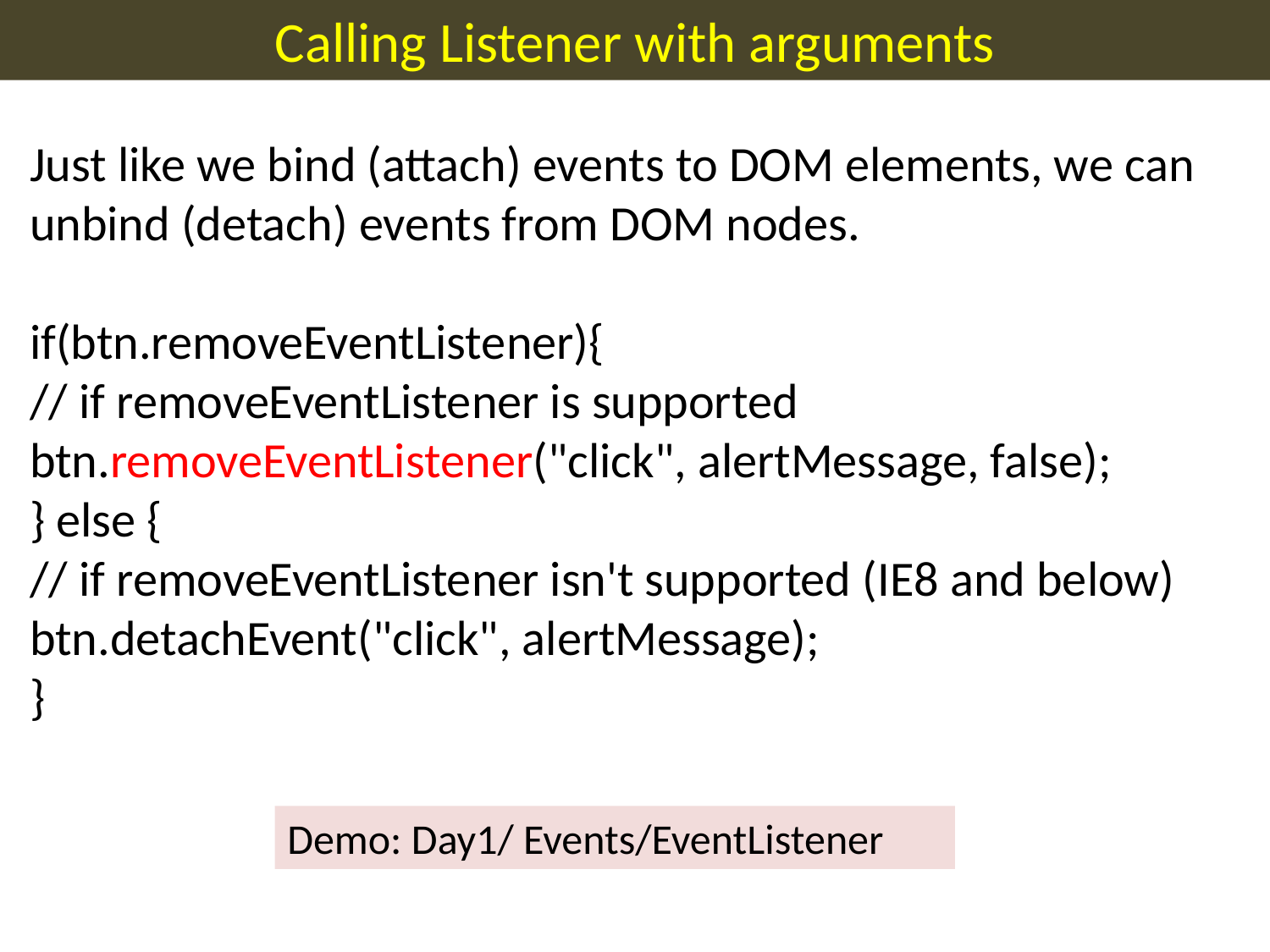

Calling Listener with arguments
Just like we bind (attach) events to DOM elements, we can unbind (detach) events from DOM nodes.

if(btn.removeEventListener){
// if removeEventListener is supported
btn.removeEventListener("click", alertMessage, false);
} else {
// if removeEventListener isn't supported (IE8 and below)
btn.detachEvent("click", alertMessage);
}
Demo: Day1/ Events/EventListener